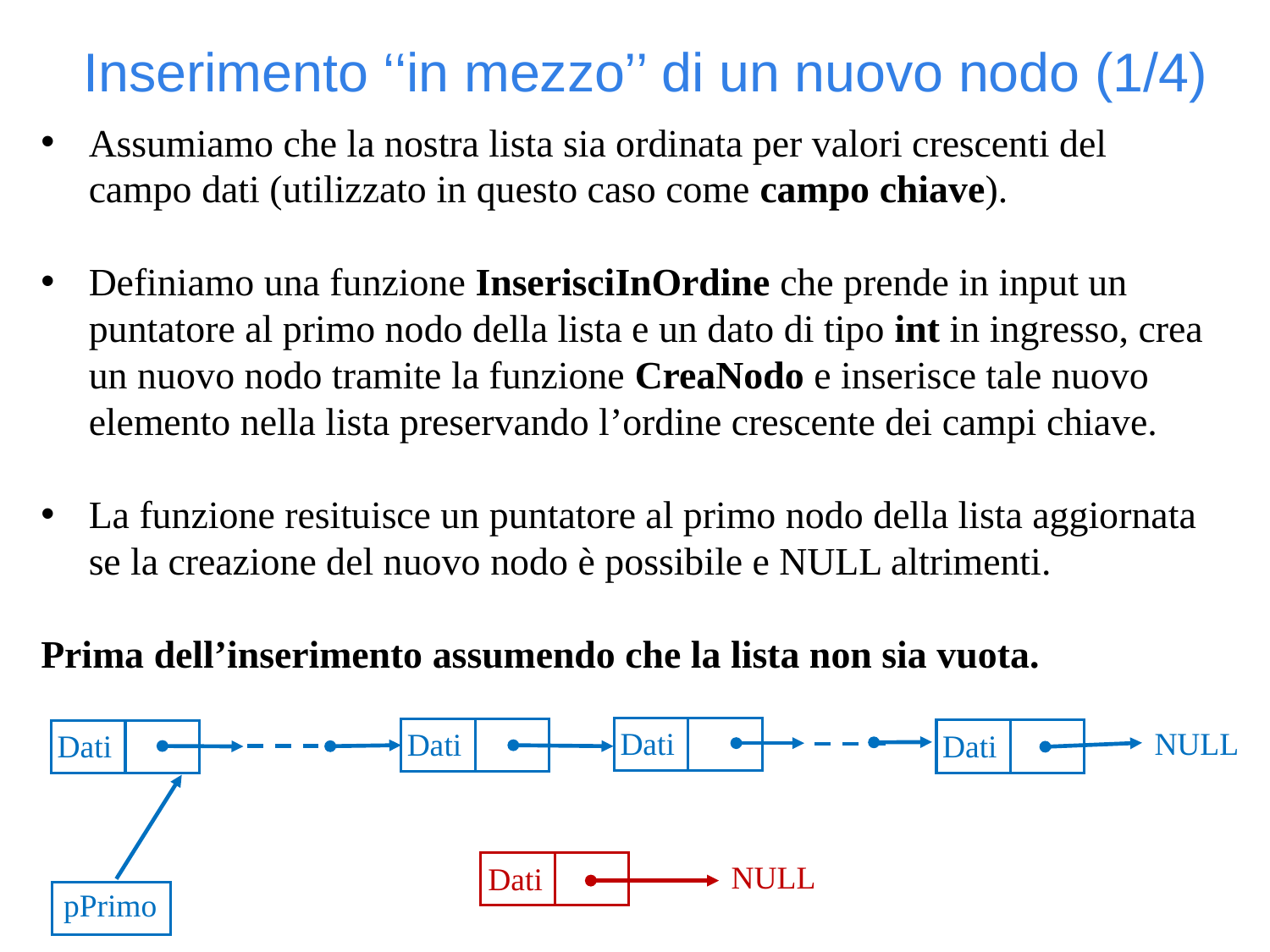

Inserimento ‘‘in mezzo’’ di un nuovo nodo (1/4)
Assumiamo che la nostra lista sia ordinata per valori crescenti del campo dati (utilizzato in questo caso come campo chiave).

Definiamo una funzione InserisciInOrdine che prende in input un puntatore al primo nodo della lista e un dato di tipo int in ingresso, crea un nuovo nodo tramite la funzione CreaNodo e inserisce tale nuovo elemento nella lista preservando l’ordine crescente dei campi chiave.

La funzione resituisce un puntatore al primo nodo della lista aggiornata se la creazione del nuovo nodo è possibile e NULL altrimenti.

Prima dell’inserimento assumendo che la lista non sia vuota.

Dati

Dati

Dati

Dati

NULL
Dati

pPrimo

NULL